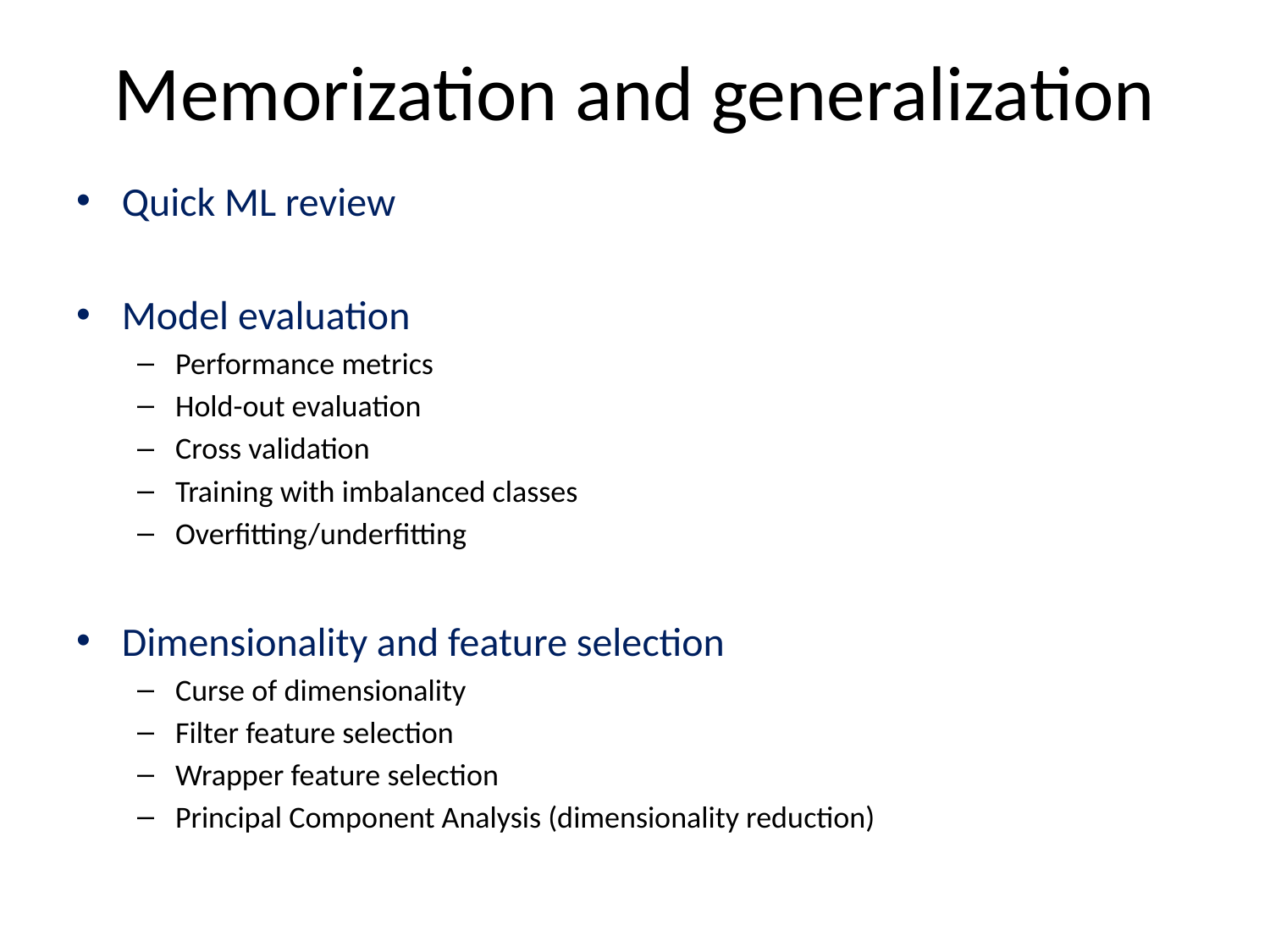

# Memorization and generalization
Quick ML review

Model evaluation
Performance metrics
Hold-out evaluation
Cross validation
Training with imbalanced classes
Overfitting/underfitting

Dimensionality and feature selection
Curse of dimensionality
Filter feature selection
Wrapper feature selection
Principal Component Analysis (dimensionality reduction)